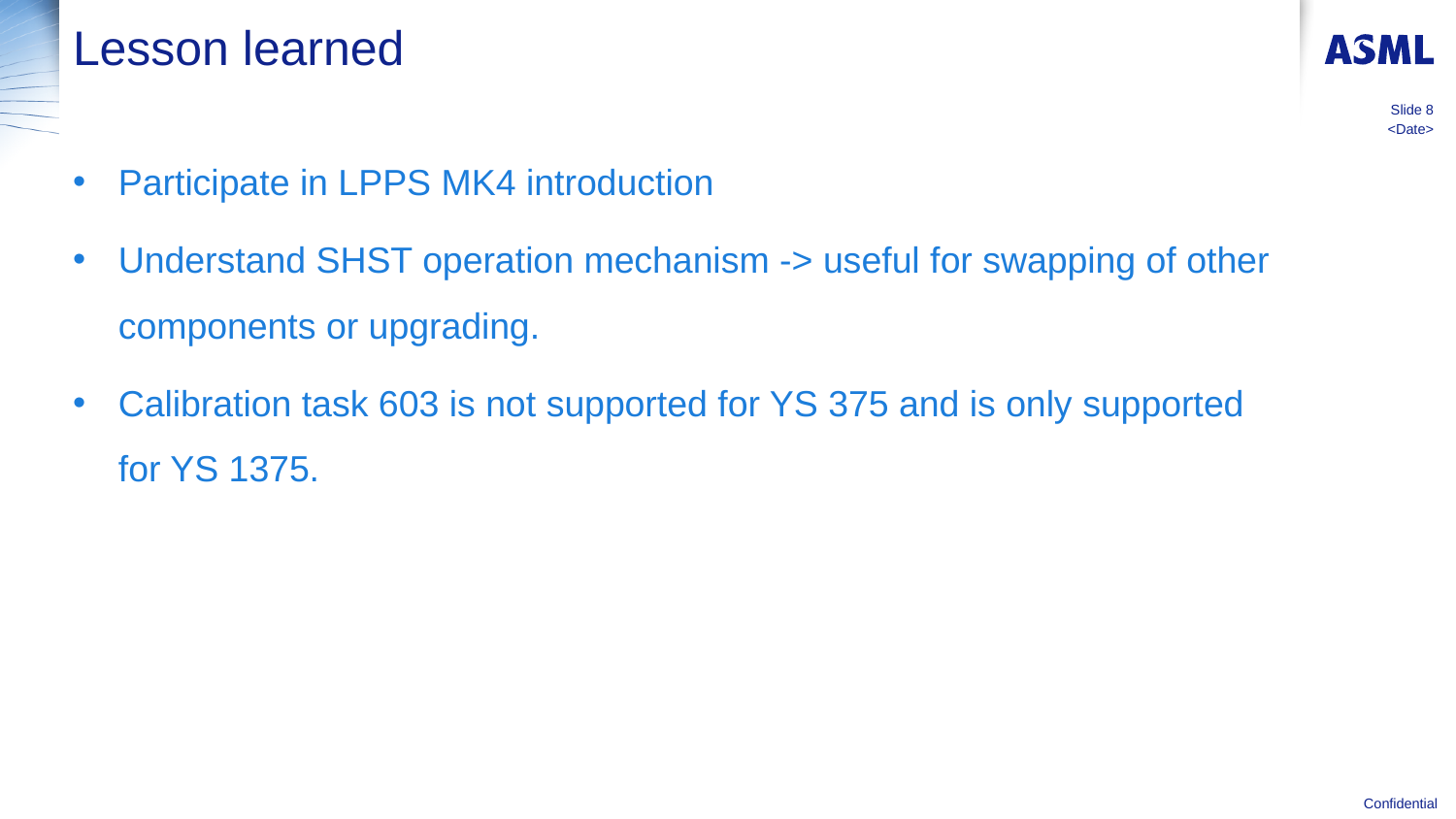

# Lesson learned

Slide 8
<Date>
Participate in LPPS MK4 introduction
Understand SHST operation mechanism -> useful for swapping of other components or upgrading.
Calibration task 603 is not supported for YS 375 and is only supported for YS 1375.